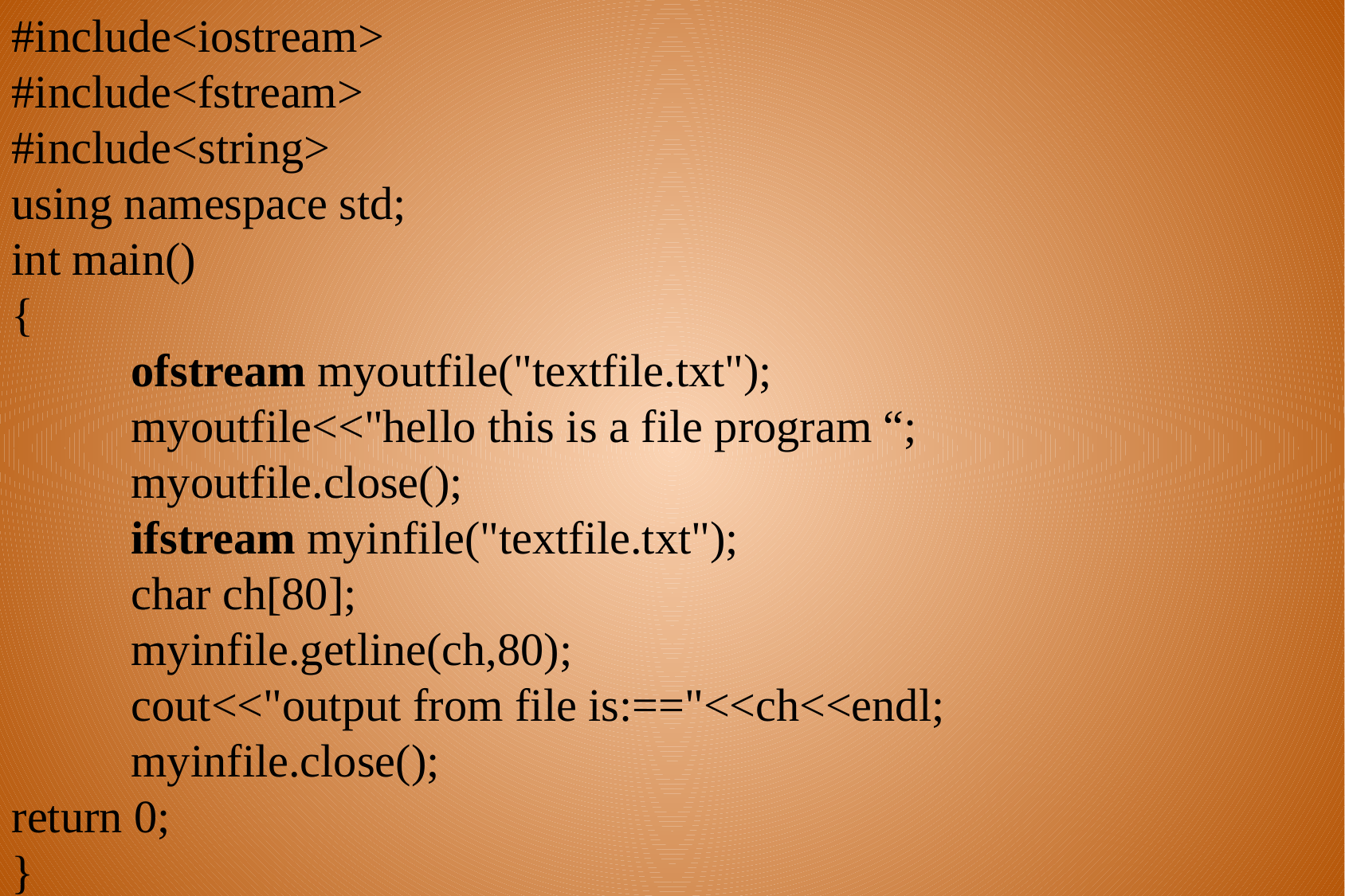

#include<iostream>
#include<fstream>
#include<string>
using namespace std;
int main()
{
	ofstream myoutfile("textfile.txt");
	myoutfile<<"hello this is a file program “;
	myoutfile.close();
	ifstream myinfile("textfile.txt");
	char ch[80];
	myinfile.getline(ch,80);
	cout<<"output from file is:=="<<ch<<endl;
	myinfile.close();
return 0;
}